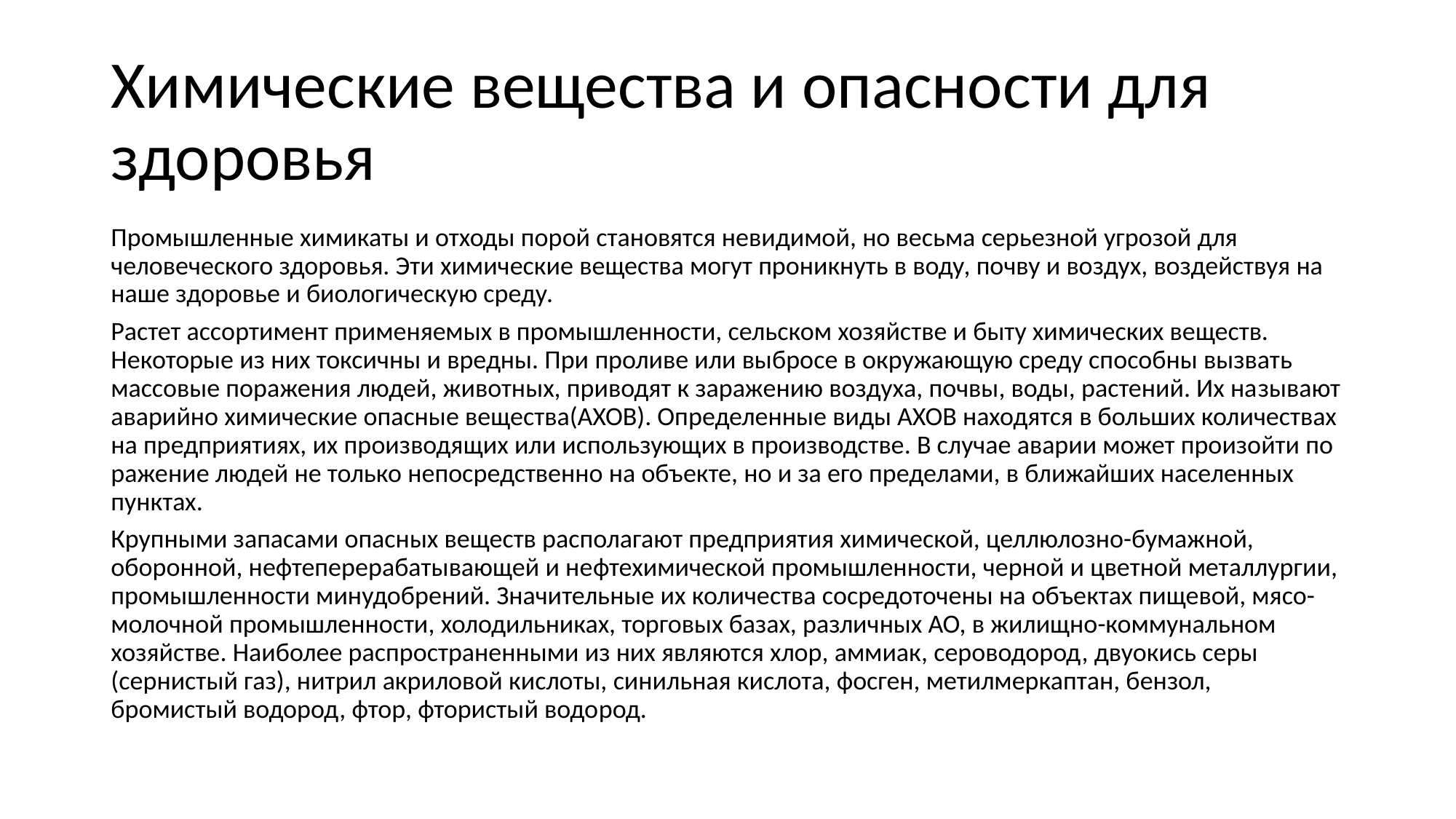

# Химические вещества и опасности для здоровья
Промышленные химикаты и отходы порой становятся невидимой, но весьма серьезной угрозой для человеческого здоровья. Эти химические вещества могут проникнуть в воду, почву и воздух, воздействуя на наше здоровье и биологическую среду.
Растет ассортимент применяемых в промышленности, сельском хозяйстве и быту химических веществ. Некоторые из них токсичны и вредны. При проливе или выбросе в окружающую среду способны вызвать массовые поражения лю­дей, животных, приводят к заражению воздуха, почвы, воды, растений. Их на­зывают аварийно химические опасные вещества(АХОВ). Определенные виды АХОВ находятся в больших количествах на предприятиях, их производя­щих или использующих в производстве. В случае аварии может произойти по­ражение людей не только непосредственно на объекте, но и за его пределами, в ближайших населенных пунктах.
Крупными запасами опасных веществ располагают предприятия химической, целлюлозно-бумажной, оборонной, нефтеперерабатывающей и не­фтехимической промышленности, черной и цветной металлургии, промыш­ленности минудобрений. Значительные их количества сосредоточены на объектах пищевой, мясо-мо­лочной промышленности, холодильниках, торговых базах, различных АО, в жилищно-коммунальном хозяйстве. Наиболее распространенными из них являются хлор, аммиак, сероводород, двуокись серы (сернистый газ), нитрил акриловой кислоты, синильная кислота, фосген, метилмеркаптан, бензол, бромистый водород, фтор, фтористый водо­род.